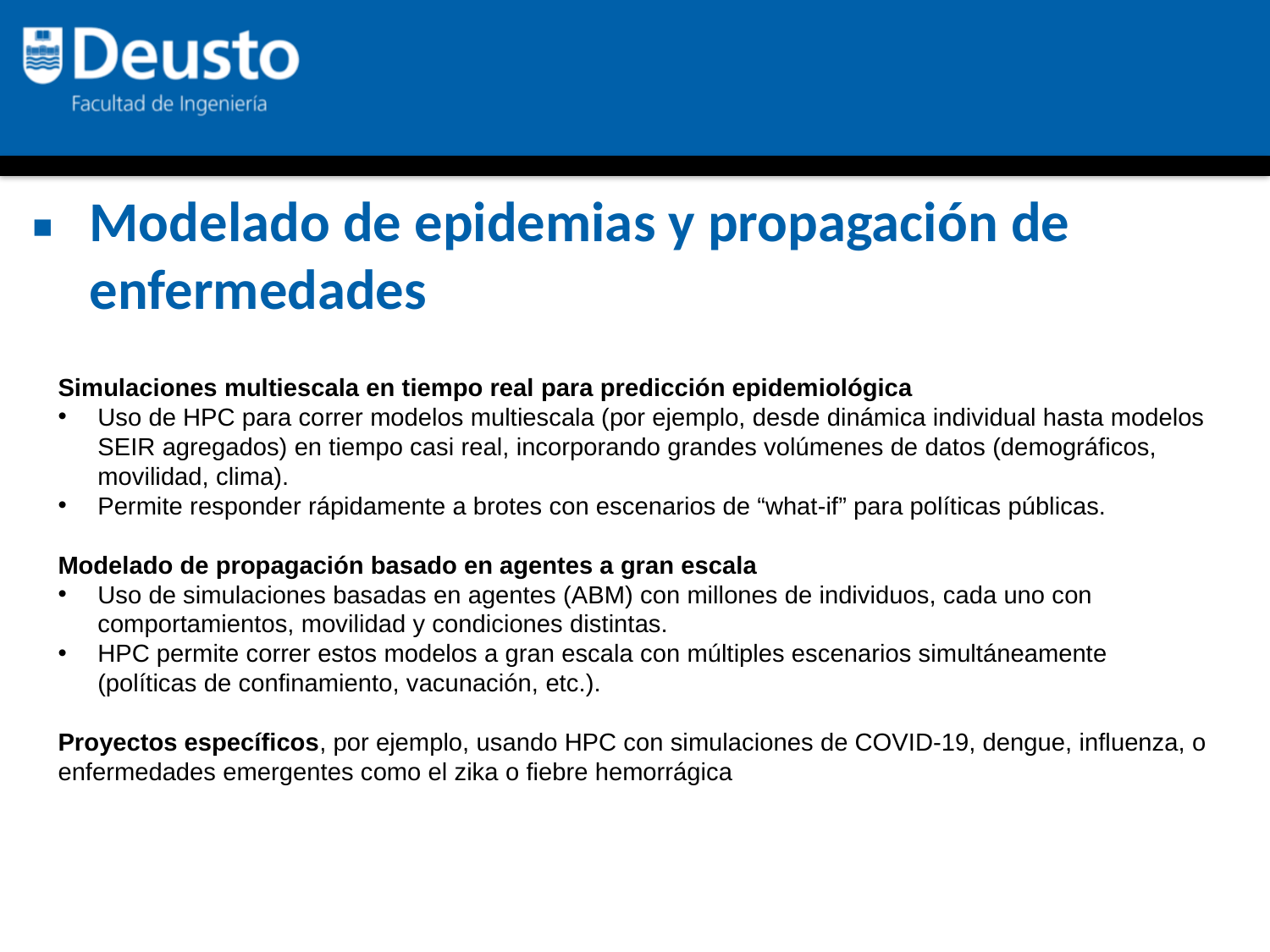

Modelado de epidemias y propagación de enfermedades

Simulaciones multiescala en tiempo real para predicción epidemiológica
Uso de HPC para correr modelos multiescala (por ejemplo, desde dinámica individual hasta modelos SEIR agregados) en tiempo casi real, incorporando grandes volúmenes de datos (demográficos, movilidad, clima).
Permite responder rápidamente a brotes con escenarios de “what-if” para políticas públicas.

Modelado de propagación basado en agentes a gran escala
Uso de simulaciones basadas en agentes (ABM) con millones de individuos, cada uno con comportamientos, movilidad y condiciones distintas.
HPC permite correr estos modelos a gran escala con múltiples escenarios simultáneamente (políticas de confinamiento, vacunación, etc.).

Proyectos específicos, por ejemplo, usando HPC con simulaciones de COVID-19, dengue, influenza, o enfermedades emergentes como el zika o fiebre hemorrágica